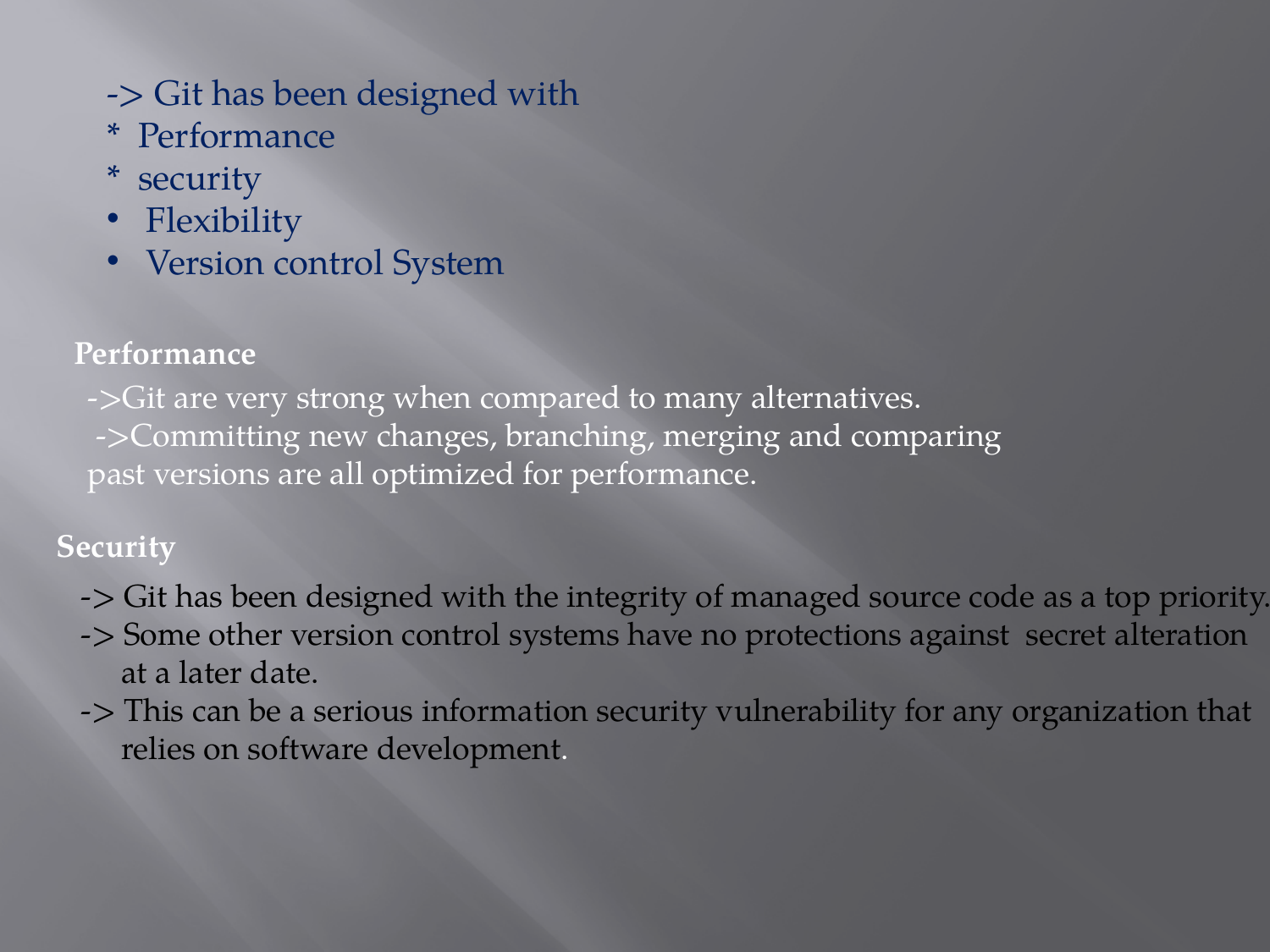

-> Git has been designed with
*  Performance
*  security
Flexibility
Version control System
Performance
->Git are very strong when compared to many alternatives.
 ->Committing new changes, branching, merging and comparing
past versions are all optimized for performance.
Security

-> Git has been designed with the integrity of managed source code as a top priority.
-> Some other version control systems have no protections against  secret alteration
     at a later date.
-> This can be a serious information security vulnerability for any organization that
     relies on software development.